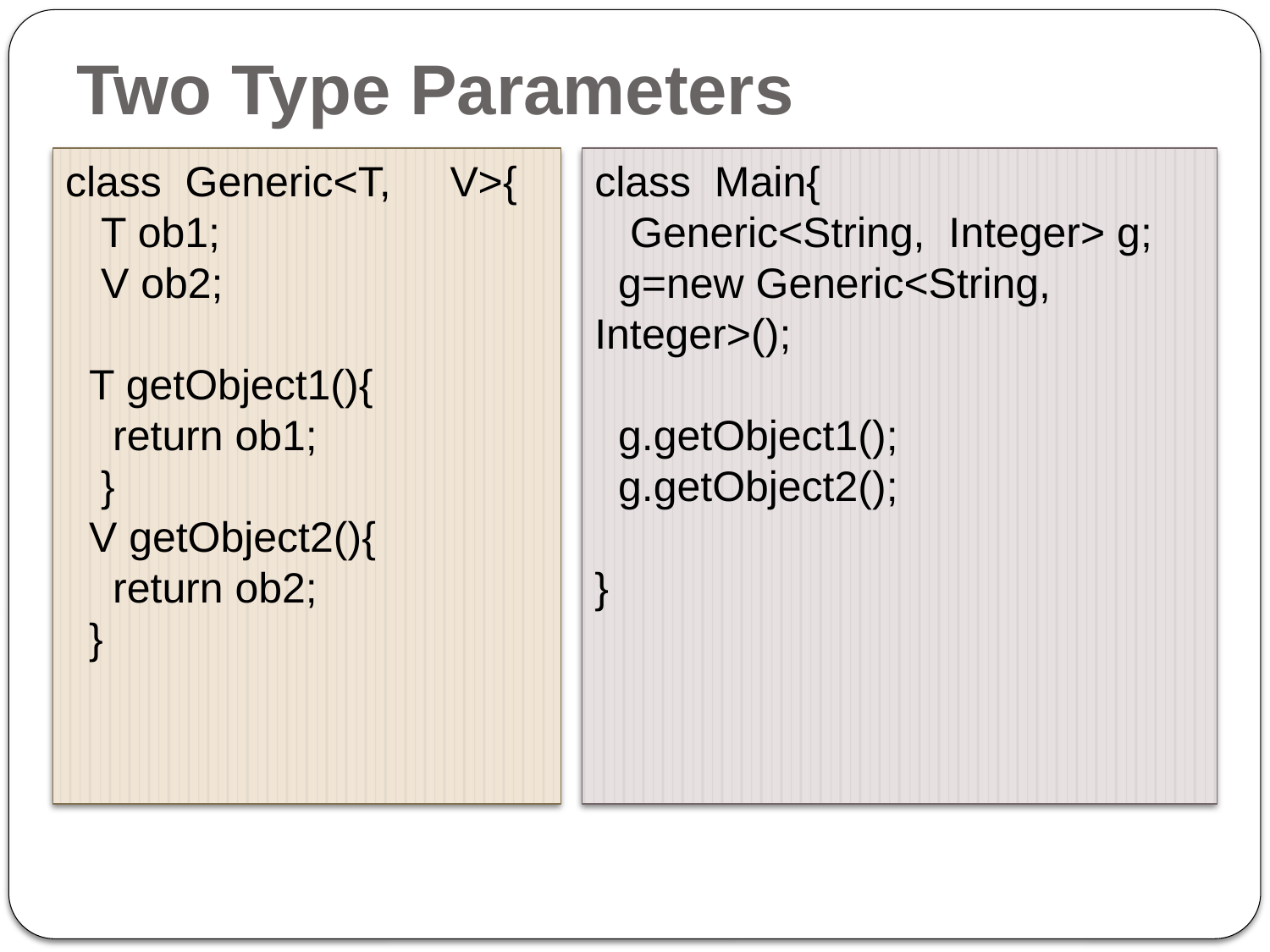

# Two Type Parameters
class  Generic<T,     V>{
   T ob1;
   V ob2;

  T getObject1(){
    return ob1;
   }
  V getObject2(){
    return ob2;
  }
class  Main{
   Generic<String,  Integer> g;
  g=new Generic<String,  Integer>();

  g.getObject1();
  g.getObject2();

}